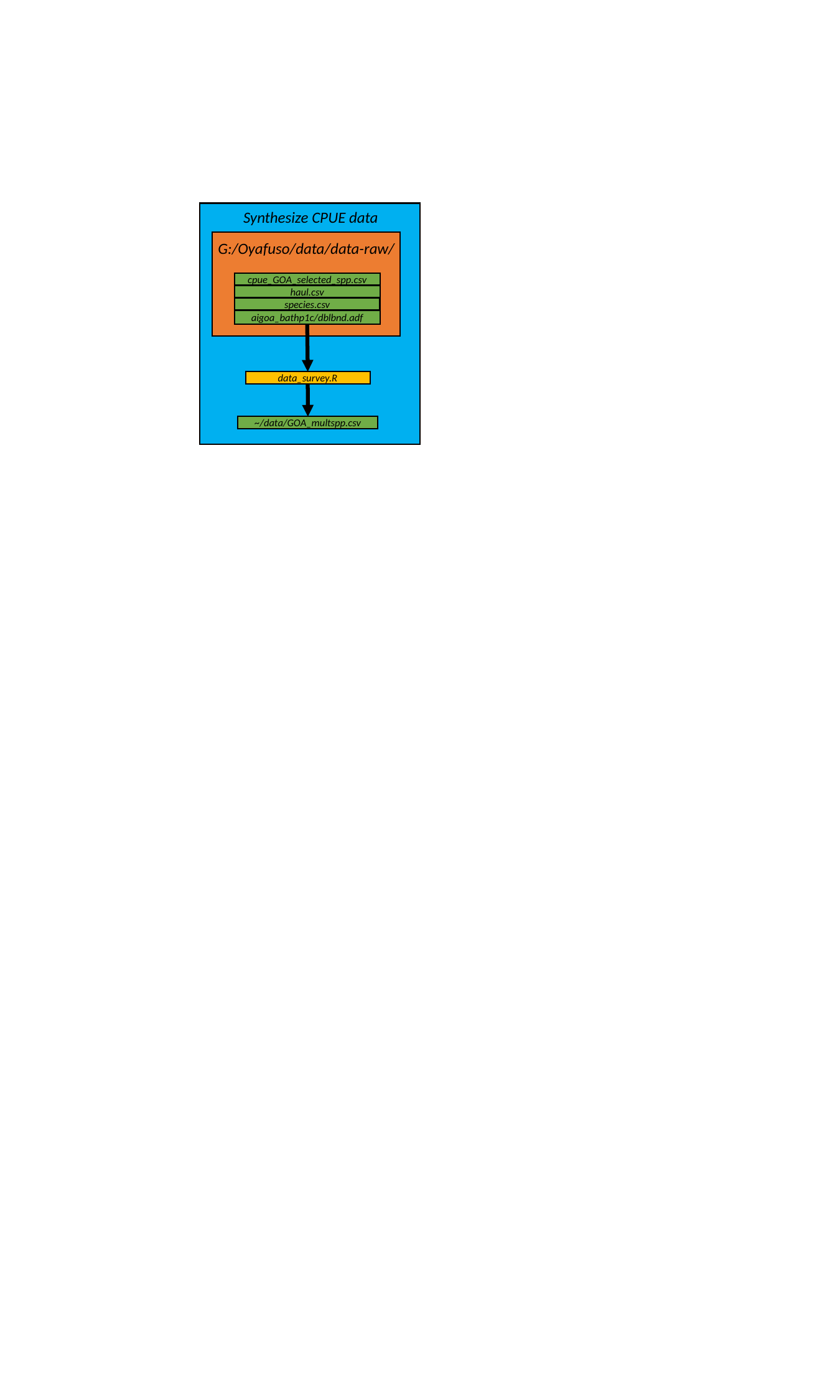

Synthesize CPUE data

G:/Oyafuso/data/data-raw/
cpue_GOA_selected_spp.csv
haul.csv
species.csv
aigoa_bathp1c/dblbnd.adf
data_survey.R
~/data/GOA_multspp.csv